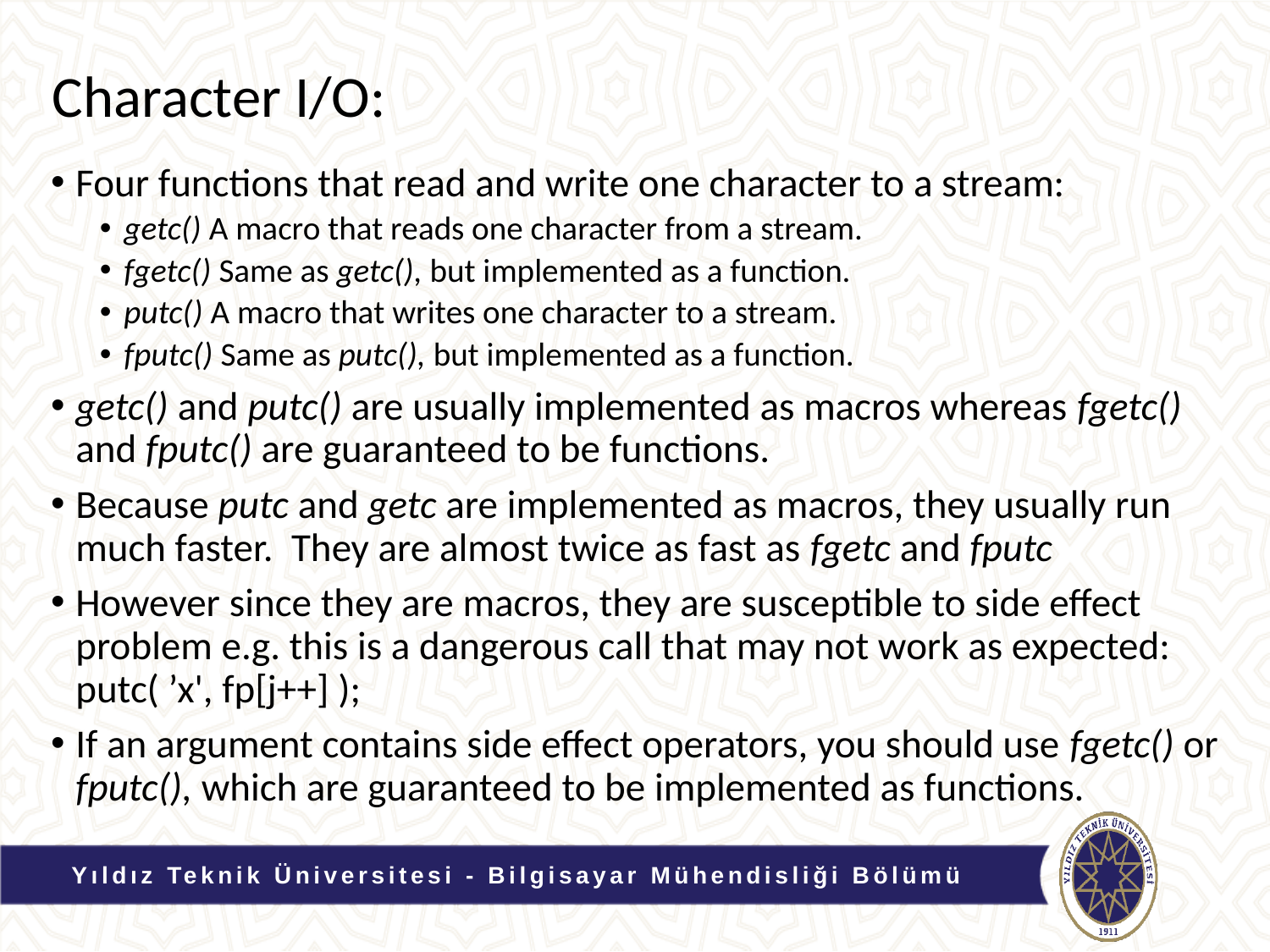

# Character I/O:
Four functions that read and write one character to a stream:
getc() A macro that reads one character from a stream.
fgetc() Same as getc(), but implemented as a function.
putc() A macro that writes one character to a stream.
fputc() Same as putc(), but implemented as a function.
getc() and putc() are usually implemented as macros whereas fgetc() and fputc() are guaranteed to be functions.
Because putc and getc are implemented as macros, they usually run much faster.  They are almost twice as fast as fgetc and fputc
However since they are macros, they are susceptible to side effect problem e.g. this is a dangerous call that may not work as expected:  putc( ’x', fp[j++] );
If an argument contains side effect operators, you should use fgetc() or fputc(), which are guaranteed to be implemented as functions.

Yıldız Teknik Üniversitesi - Bilgisayar Mühendisliği Bölümü